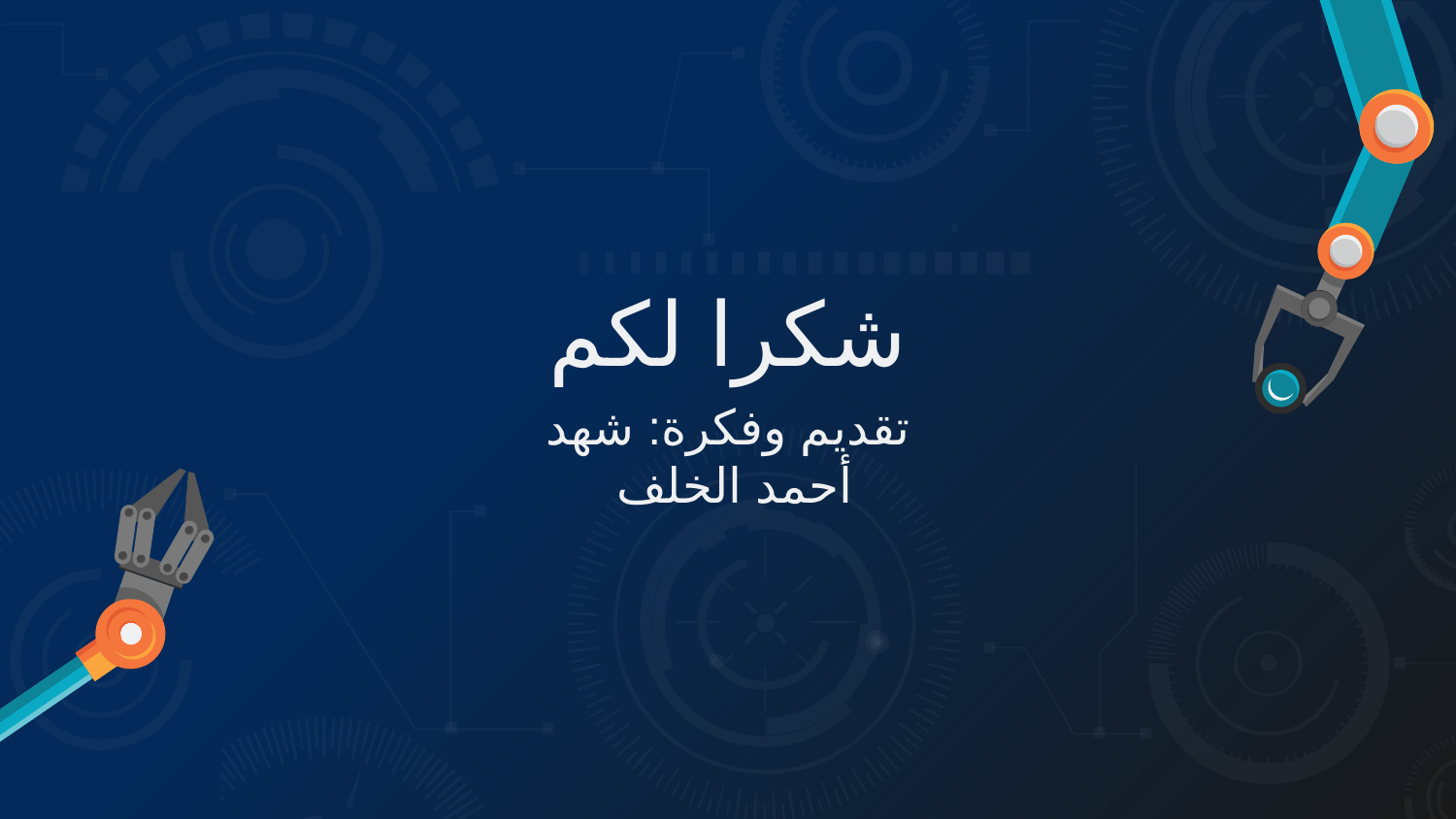

شكرا لكم
تقديم وفكرة: شهد أحمد الخلف